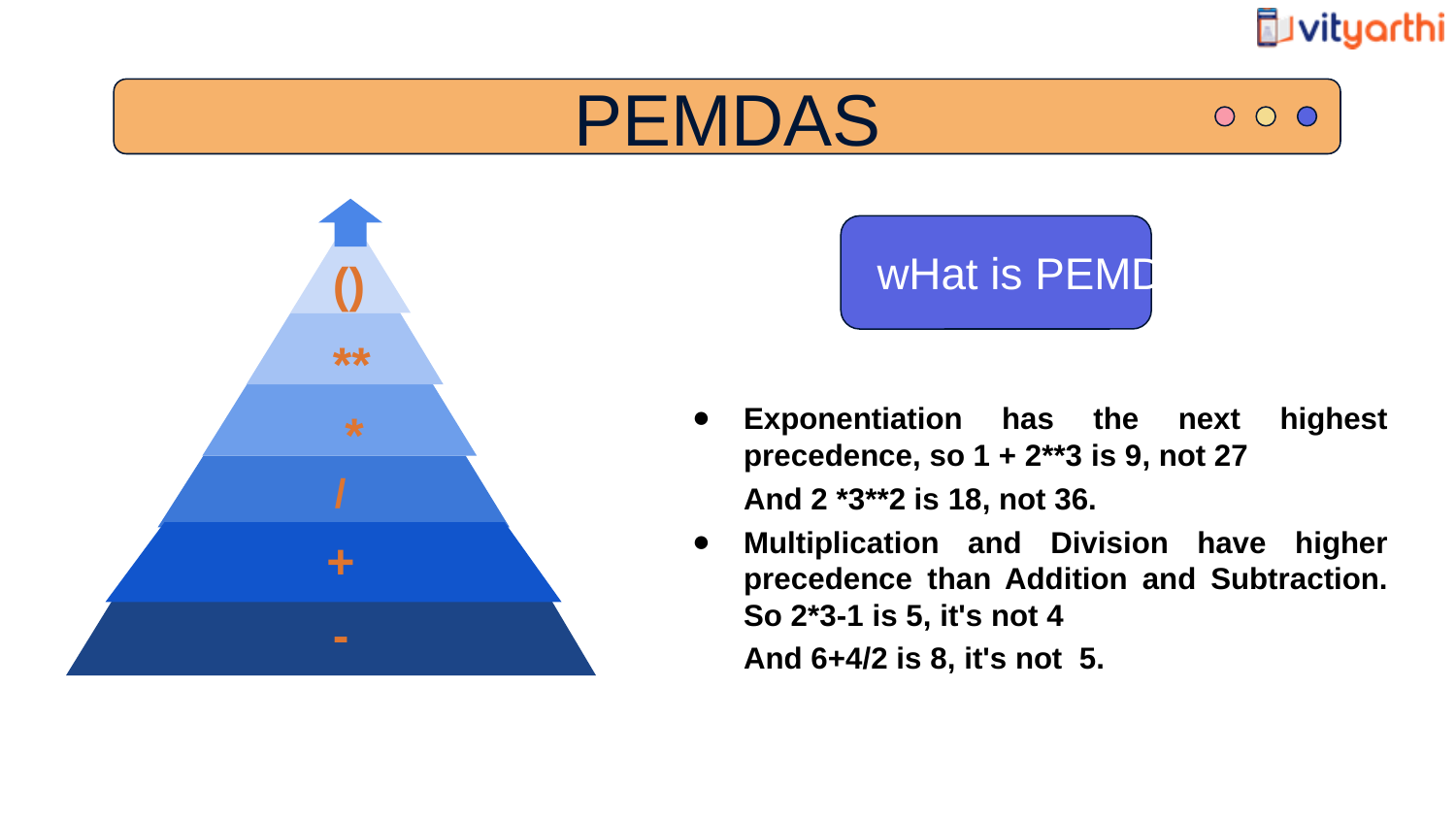

PEMDAS

()
wHat is PEMDAS?
**
Exponentiation has the next highest precedence, so 1 + 2**3 is 9, not 27
And 2 *3**2 is 18, not 36.
Multiplication and Division have higher precedence than Addition and Subtraction. So 2*3-1 is 5, it's not 4
And 6+4/2 is 8, it's not  5.
*
/
+

-